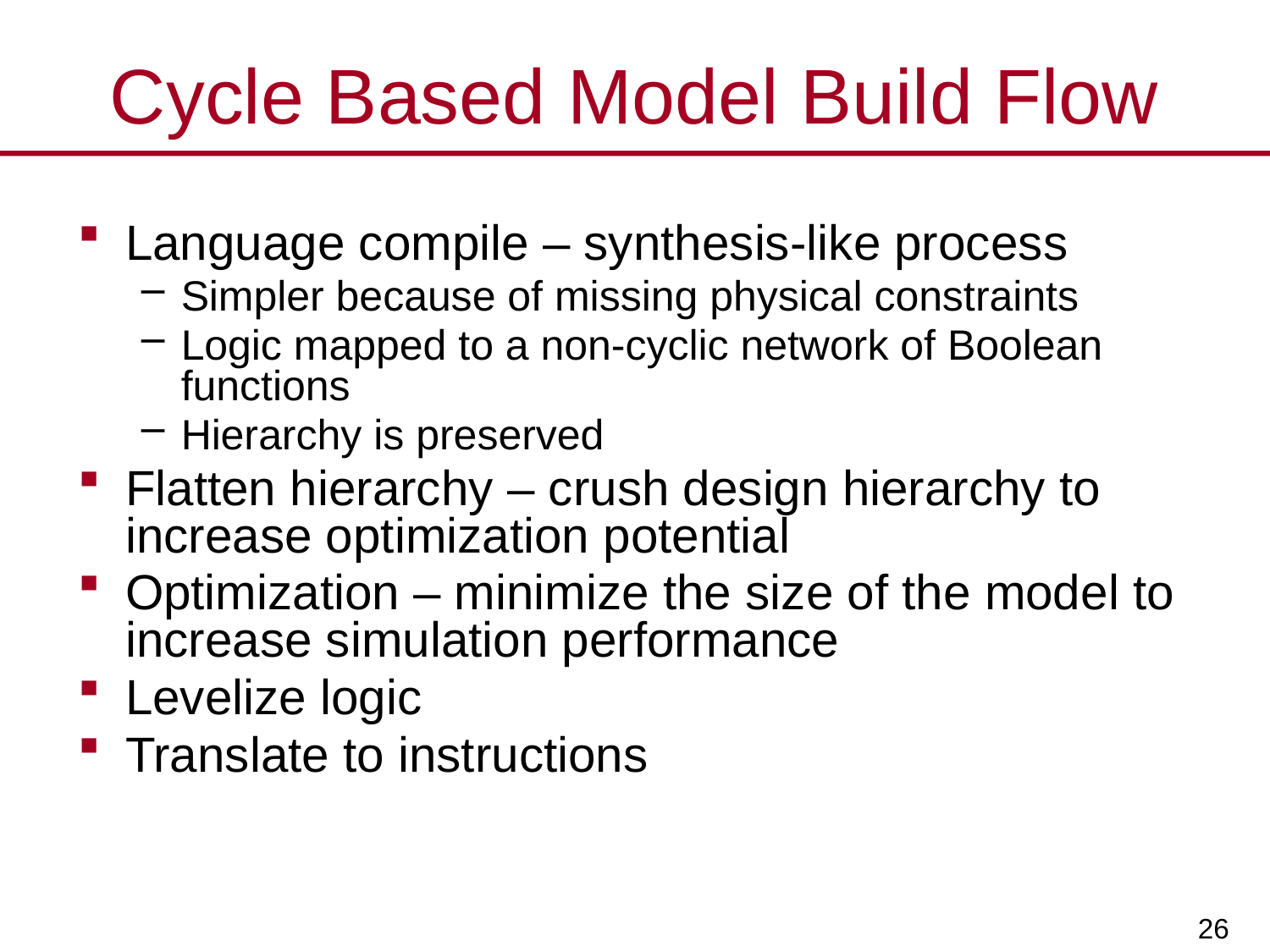

# Cycle Based Model Build Flow
Language compile – synthesis-like process
Simpler because of missing physical constraints
Logic mapped to a non-cyclic network of Boolean functions
Hierarchy is preserved
Flatten hierarchy – crush design hierarchy to increase optimization potential
Optimization – minimize the size of the model to increase simulation performance
Levelize logic
Translate to instructions